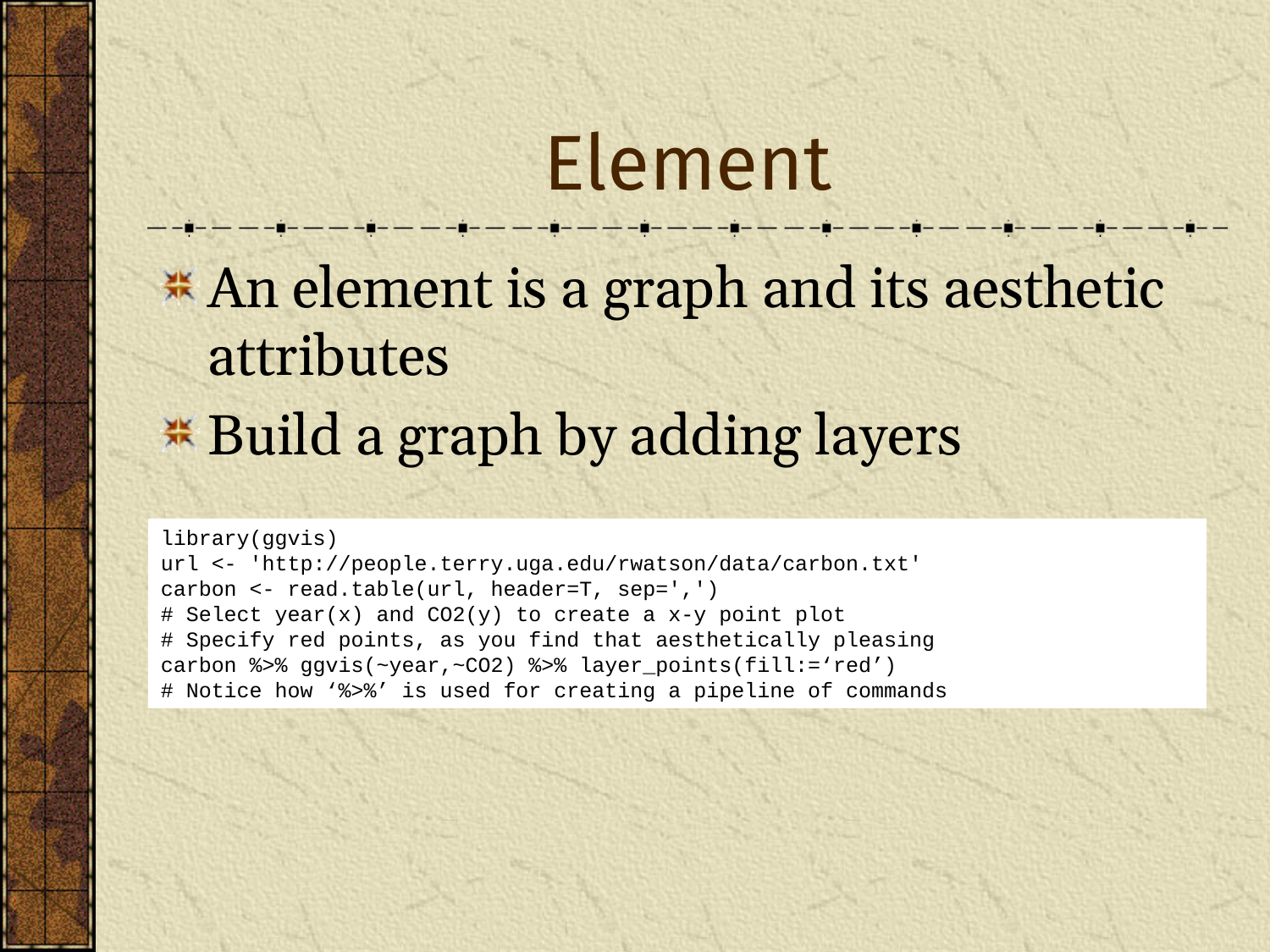

# Element
An element is a graph and its aesthetic attributes
Build a graph by adding layers
library(ggvis)
url <- 'http://people.terry.uga.edu/rwatson/data/carbon.txt'
carbon <- read.table(url, header=T, sep=',')
# Select year(x) and CO2(y) to create a x-y point plot
# Specify red points, as you find that aesthetically pleasing
carbon %>% ggvis(~year,~CO2) %>% layer_points(fill:=‘red’)
# Notice how ‘%>%’ is used for creating a pipeline of commands